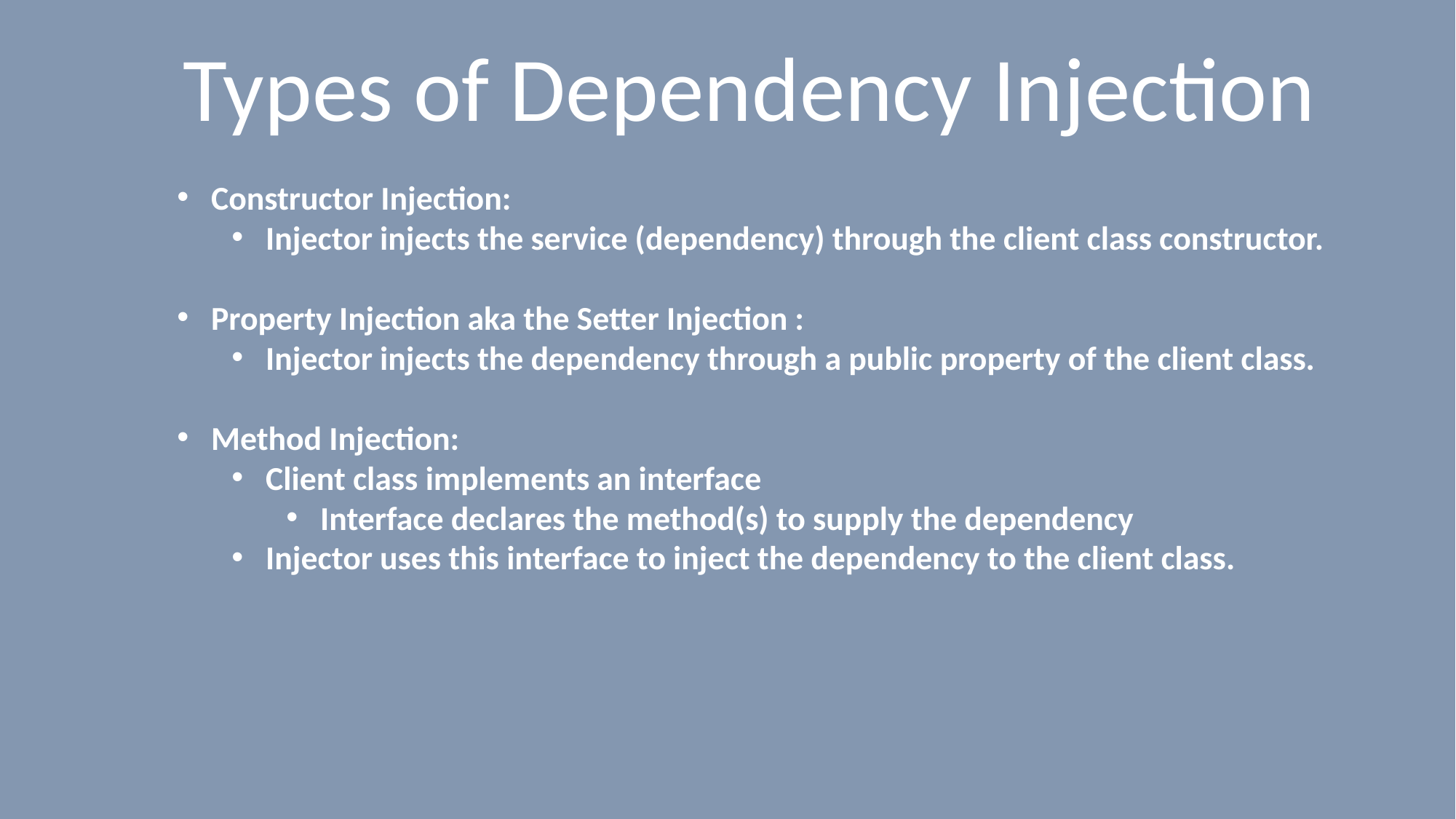

# Types of Dependency Injection
Constructor Injection:
Injector injects the service (dependency) through the client class constructor.

Property Injection aka the Setter Injection :
Injector injects the dependency through a public property of the client class.

Method Injection:
Client class implements an interface
Interface declares the method(s) to supply the dependency
Injector uses this interface to inject the dependency to the client class.